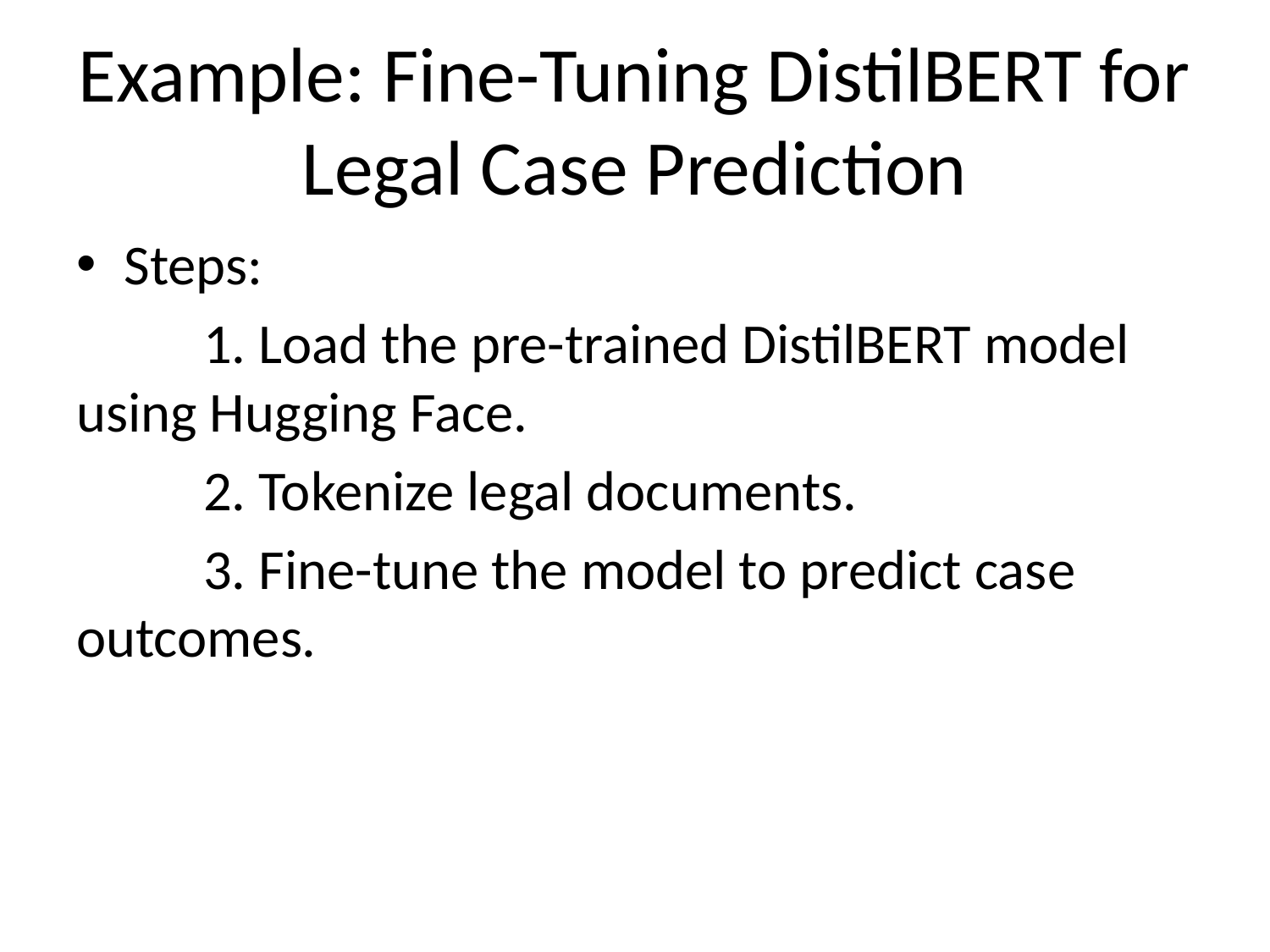

# Example: Fine-Tuning DistilBERT for Legal Case Prediction
Steps:
	1. Load the pre-trained DistilBERT model using Hugging Face.
	2. Tokenize legal documents.
	3. Fine-tune the model to predict case outcomes.